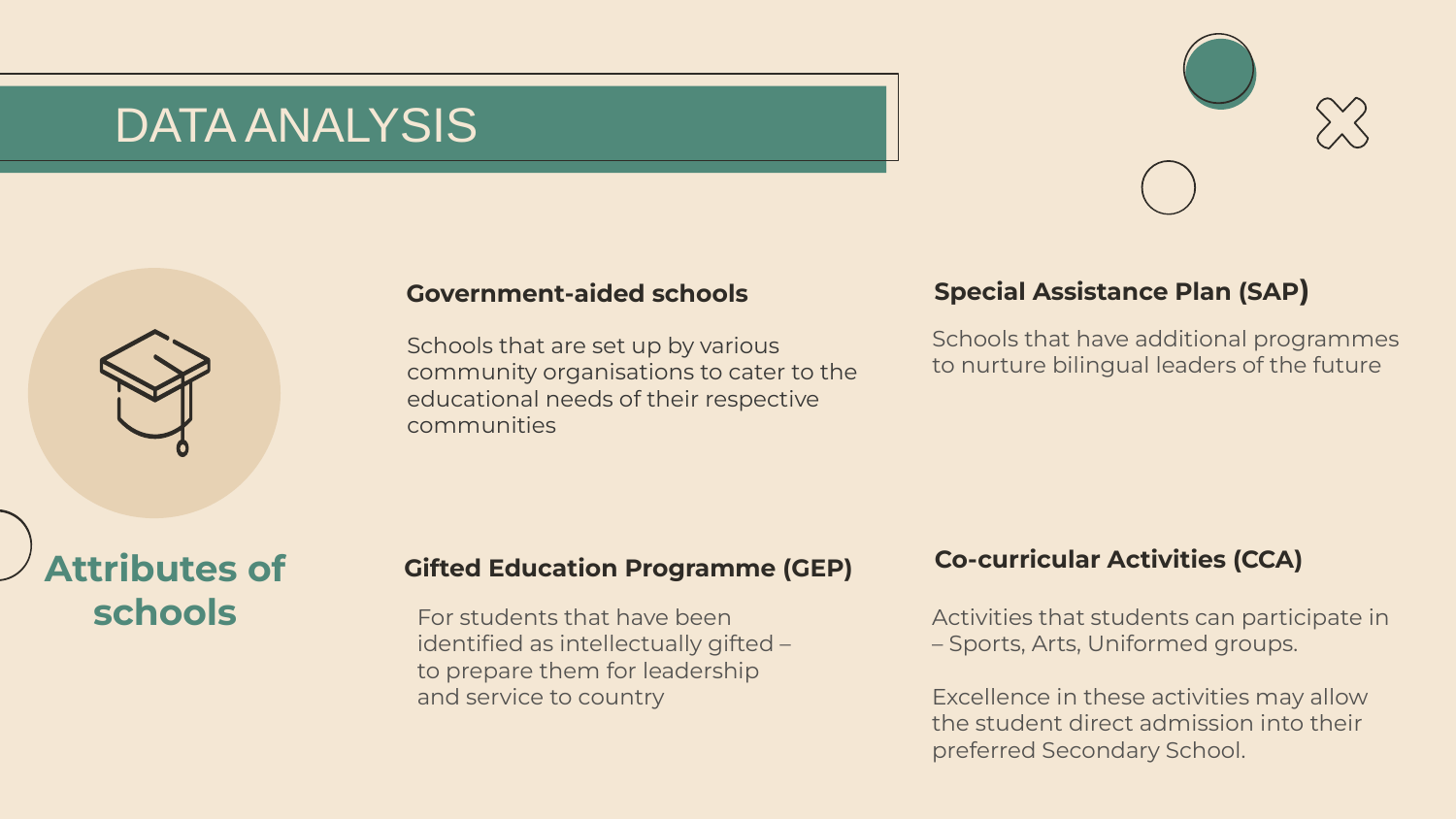

# DATA ANALYSIS

Special Assistance Plan (SAP)

Government-aided schools
Schools that have additional programmes
to nurture bilingual leaders of the future
Schools that are set up by various community organisations to cater to the educational needs of their respective communities

Co-curricular Activities (CCA)
Gifted Education Programme (GEP)
Attributes of schools
For students that have been identified as intellectually gifted – to prepare them for leadership and service to country
Activities that students can participate in – Sports, Arts, Uniformed groups.

Excellence in these activities may allow the student direct admission into their preferred Secondary School.